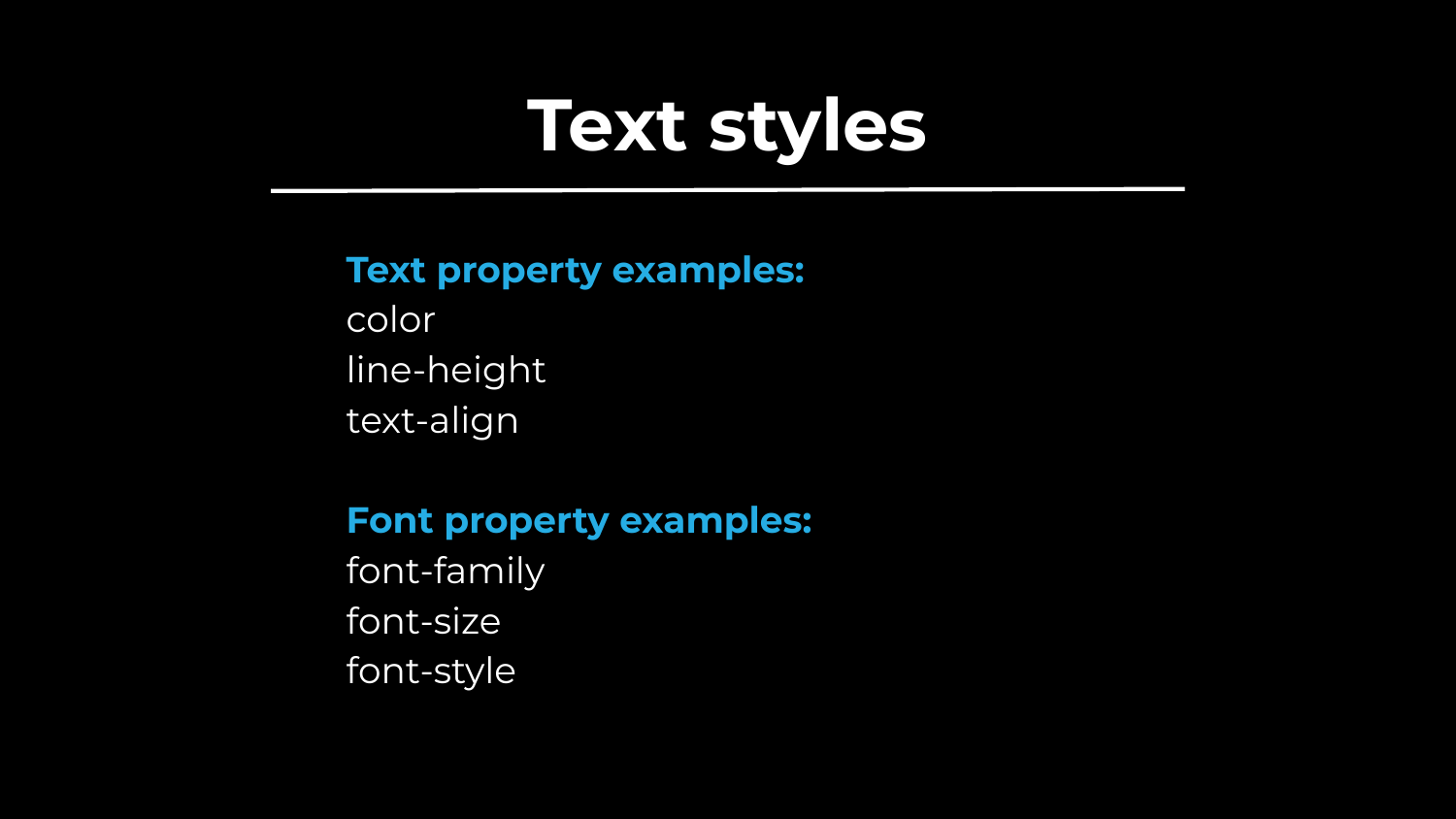

Text styles

Text property examples:
color
line-height
text-align

Font property examples:
font-family
font-size
font-style